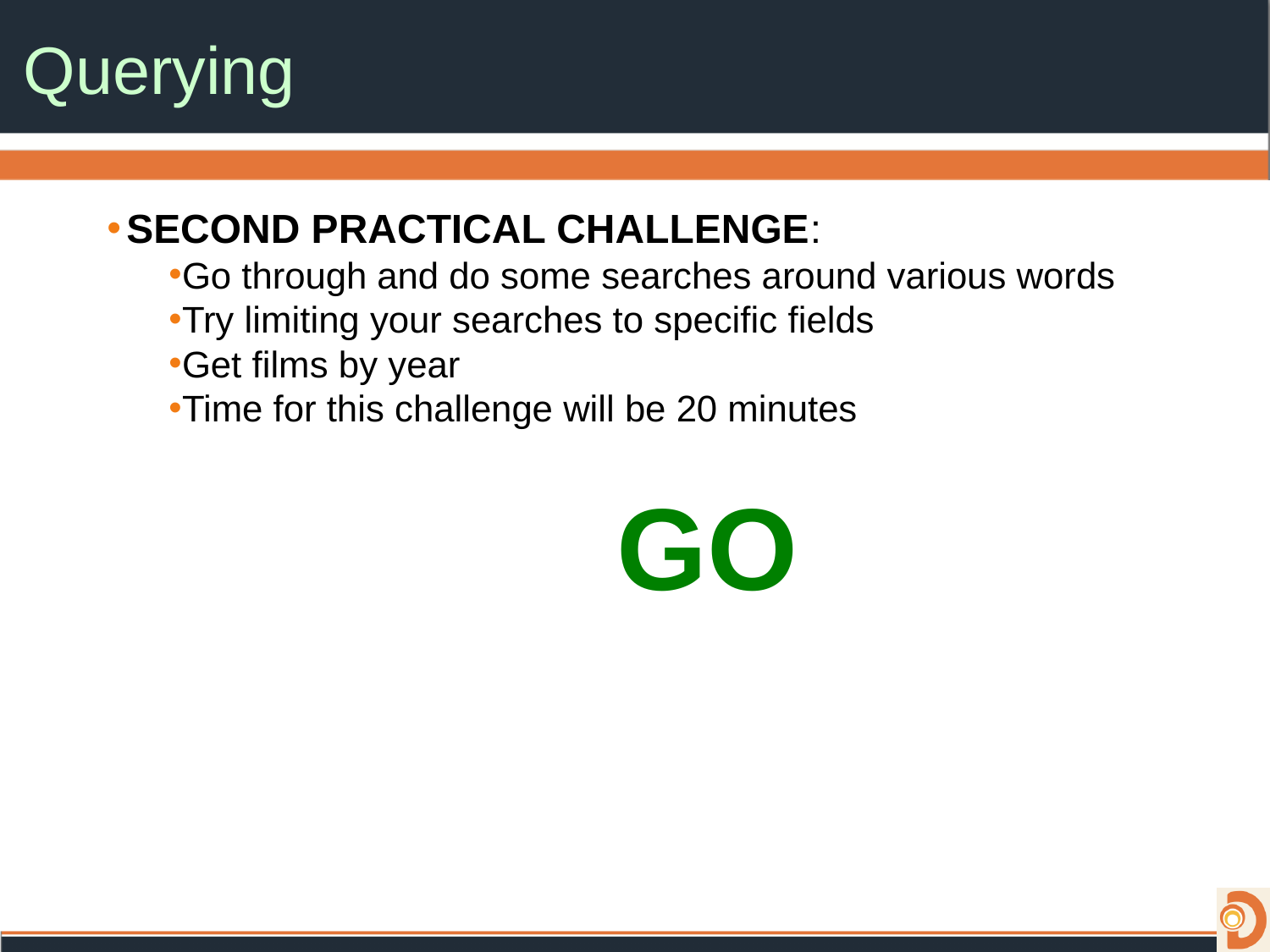

# Querying
SECOND PRACTICAL CHALLENGE:
Go through and do some searches around various words
Try limiting your searches to specific fields
Get films by year
Time for this challenge will be 20 minutes

GO